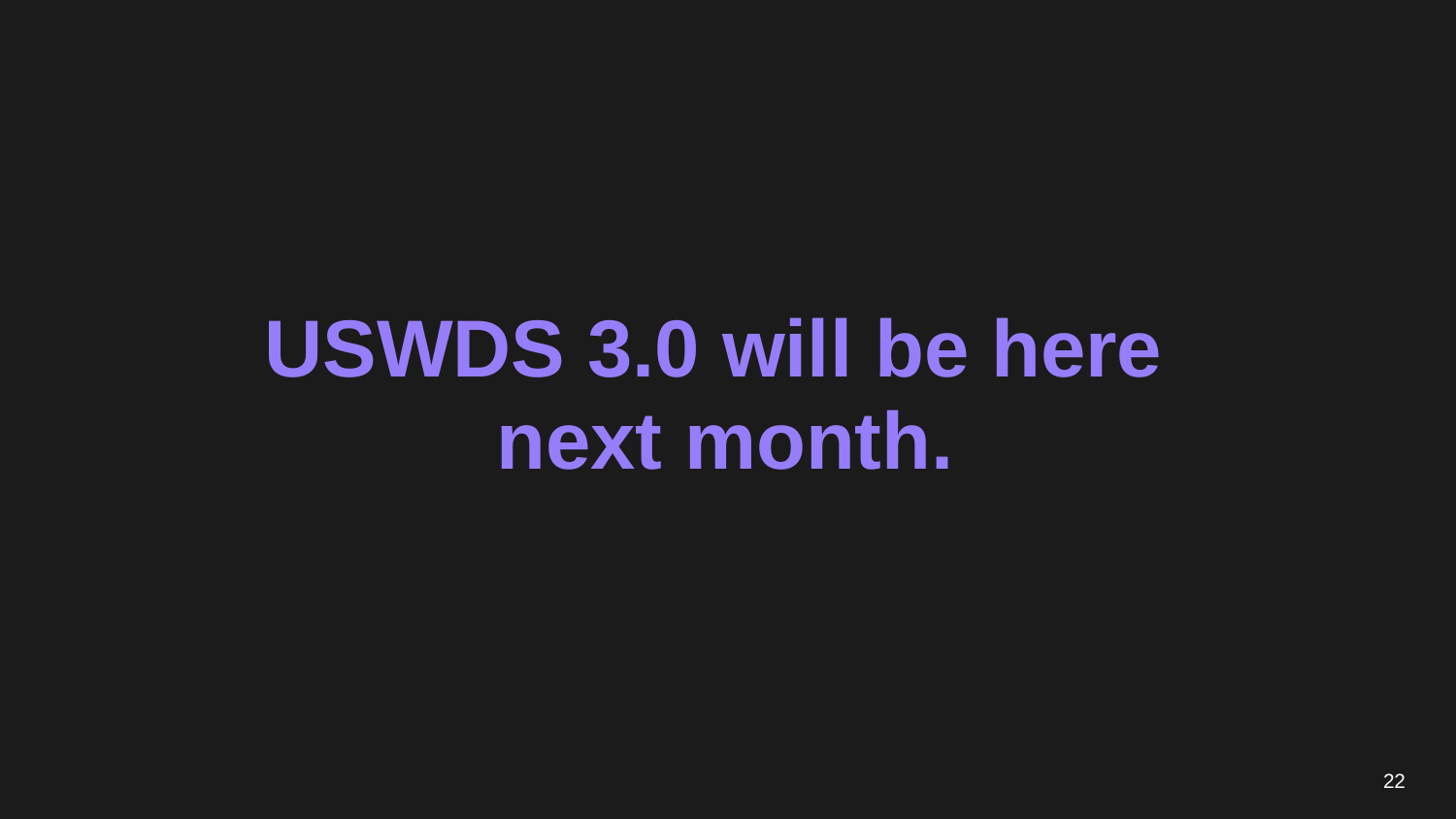

# USWDS 3.0 will be here next month.
22